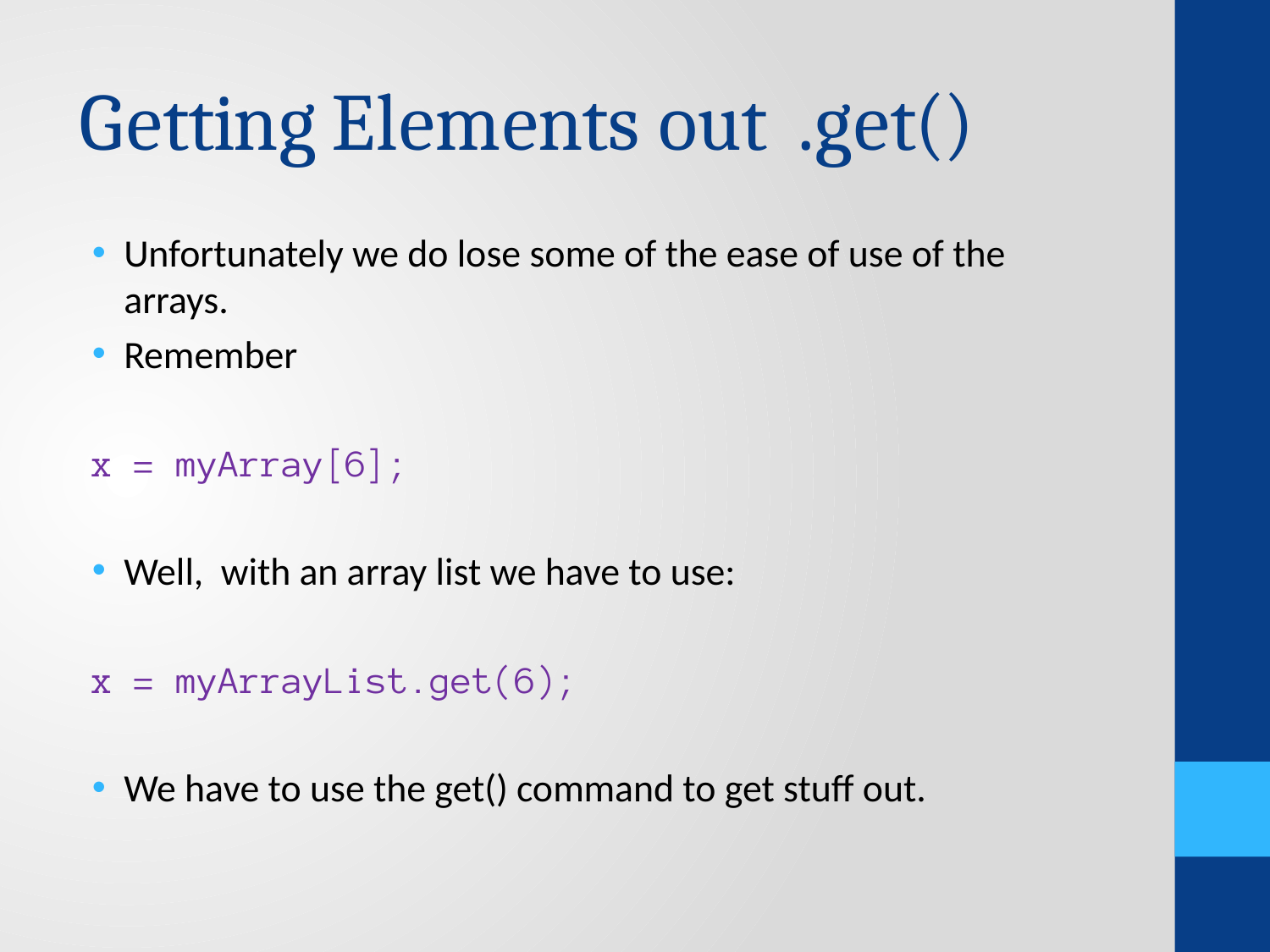

# Getting Elements out  .get()
Unfortunately we do lose some of the ease of use of the arrays.
Remember

x = myArray[6];

Well,  with an array list we have to use:

x = myArrayList.get(6);

We have to use the get() command to get stuff out.